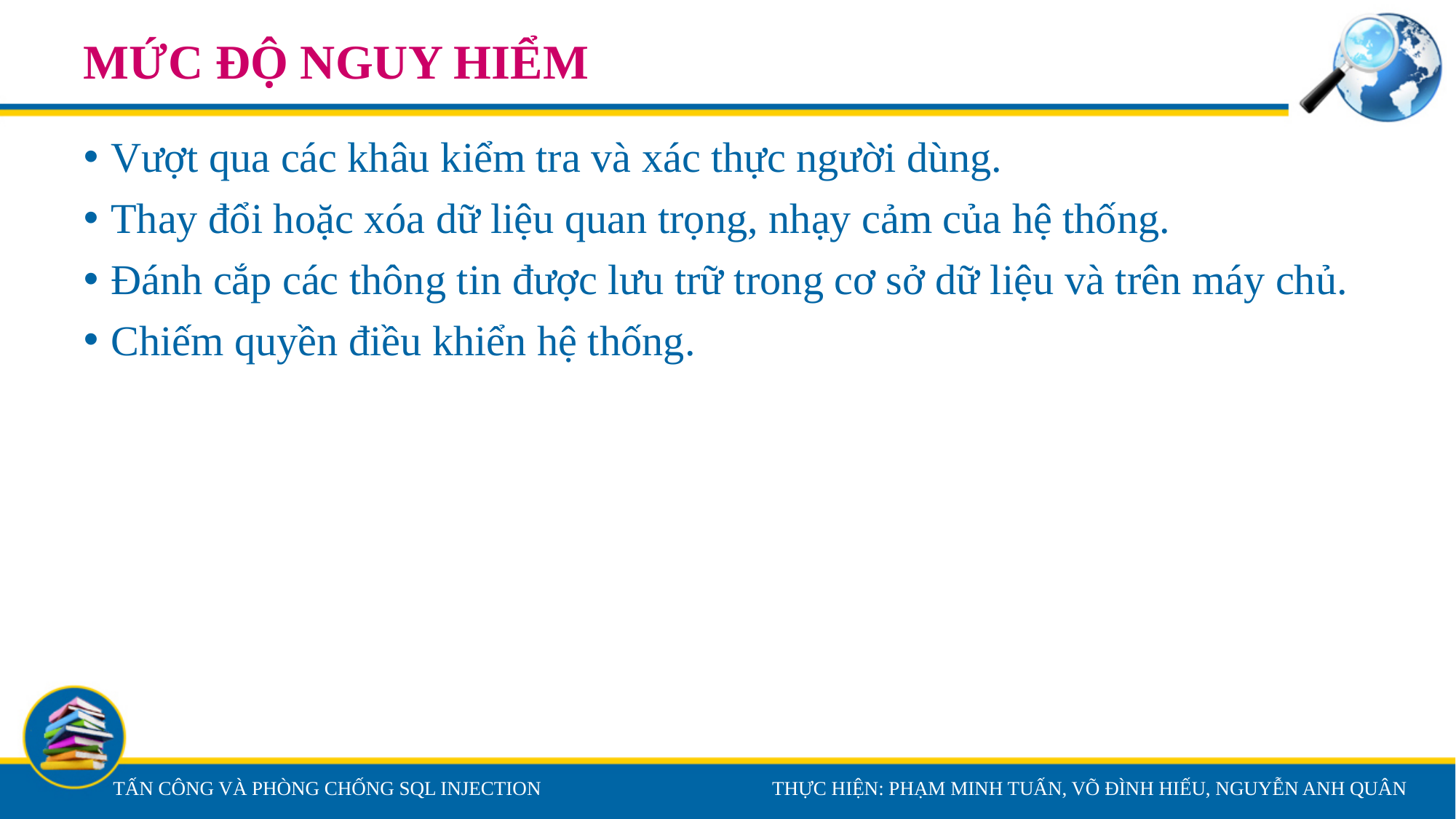

# MỨC ĐỘ NGUY HIỂM
Vượt qua các khâu kiểm tra và xác thực người dùng.
Thay đổi hoặc xóa dữ liệu quan trọng, nhạy cảm của hệ thống.
Đánh cắp các thông tin được lưu trữ trong cơ sở dữ liệu và trên máy chủ.
Chiếm quyền điều khiển hệ thống.